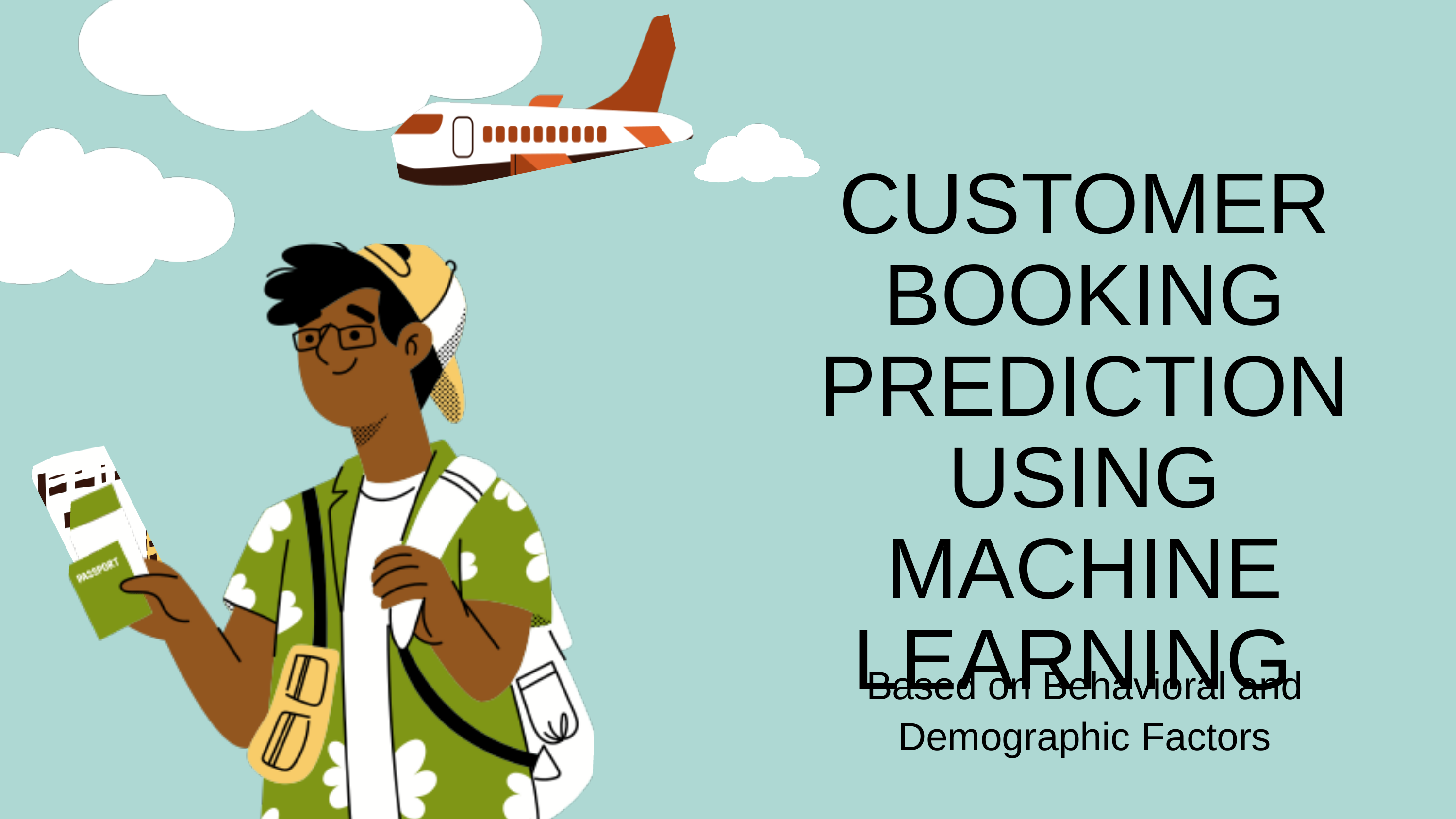

CUSTOMER BOOKING PREDICTION USING MACHINE LEARNING
Based on Behavioral and Demographic Factors